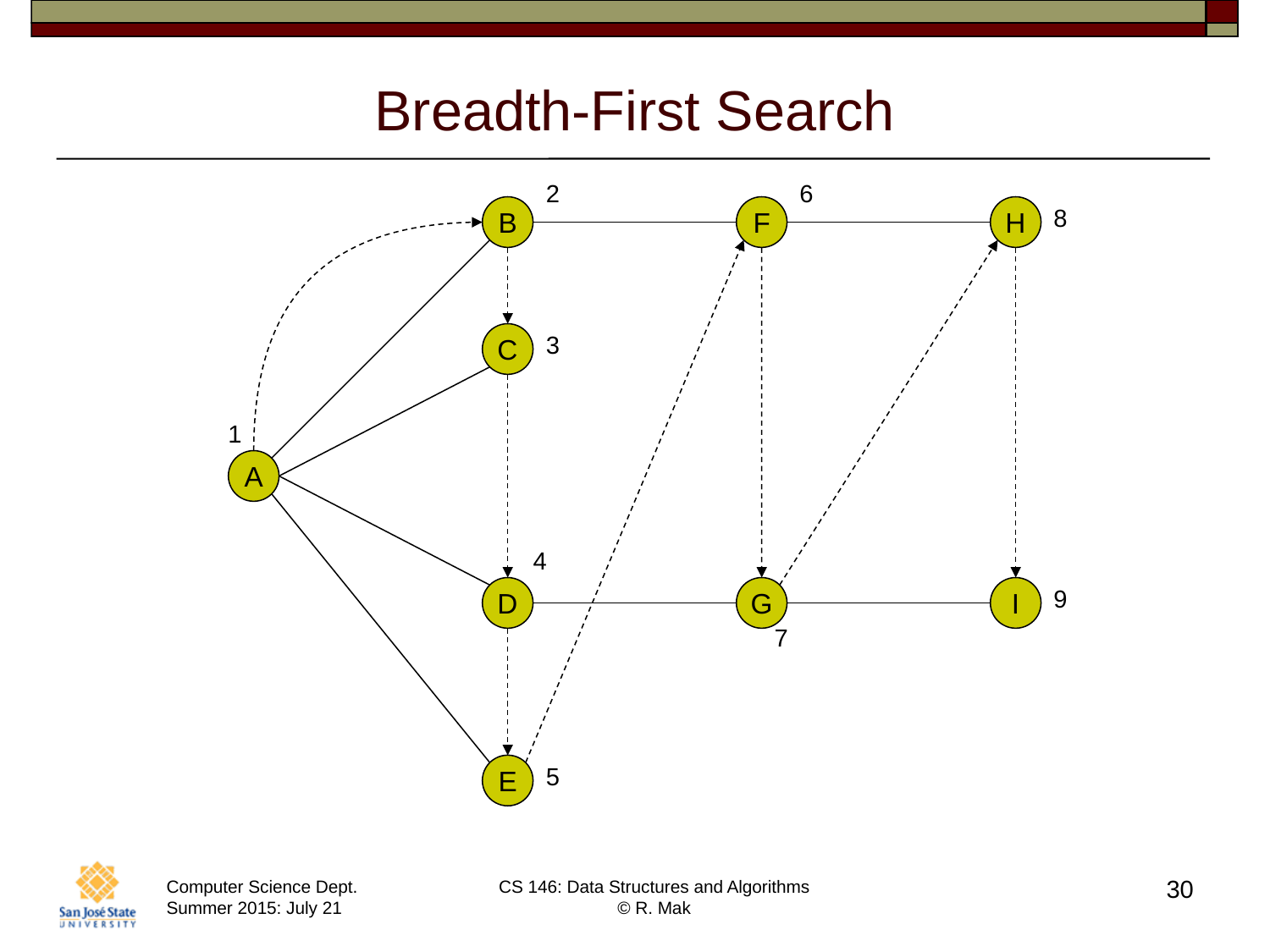

# Breadth-First Search
2
6
B
F
8
H
3
9
7
C
4
1
A
D
G
I
5
E
30